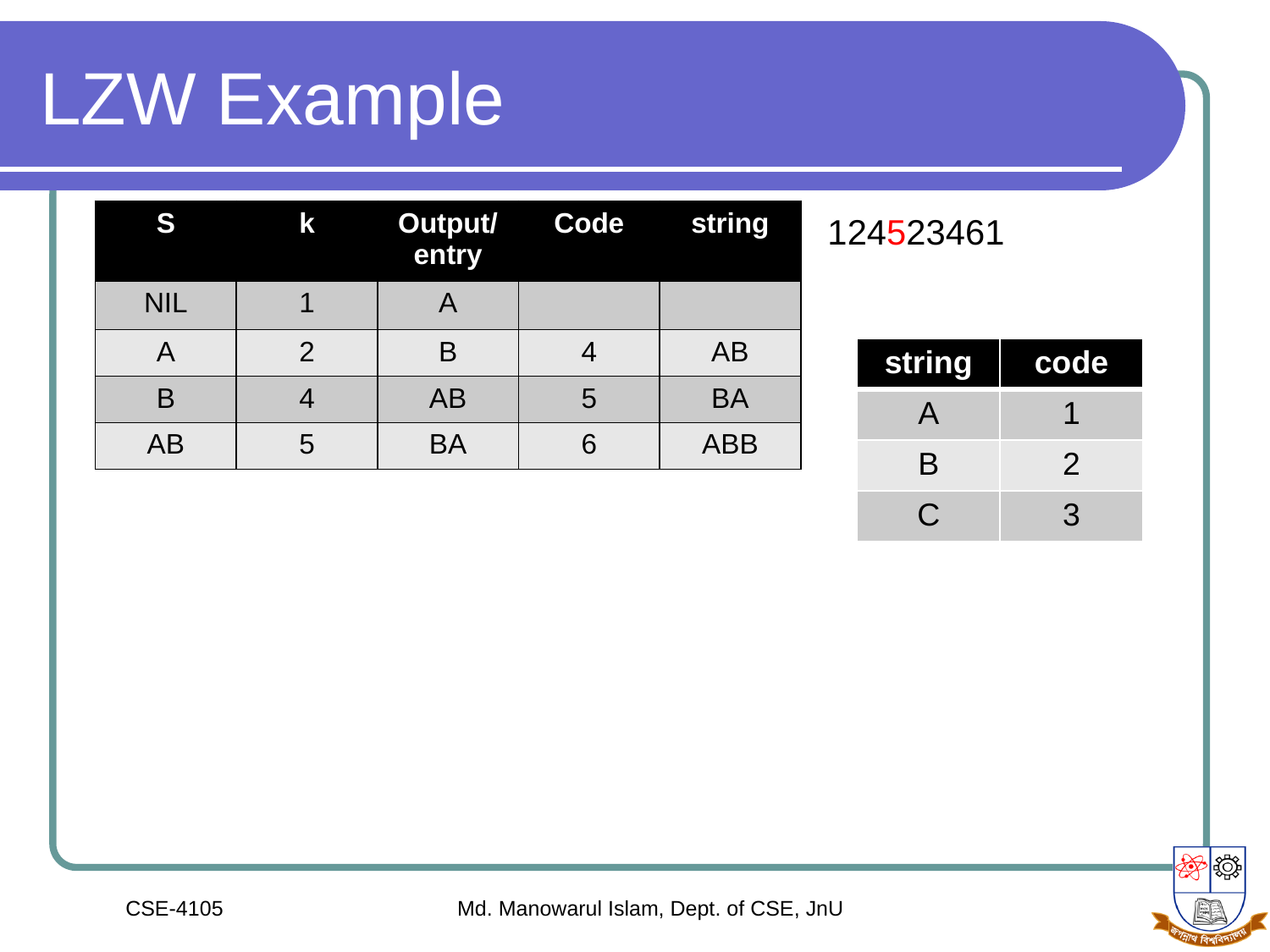

# LZW Example
| S | k | Output/entry | Code | string |
| --- | --- | --- | --- | --- |
| NIL | 1 | A |  |  |
| A | 2 | B | 4 | AB |
| B | 4 | AB | 5 | BA |
| AB | 5 | BA | 6 | ABB |
124523461
| string | code |
| --- | --- |
| A | 1 |
| B | 2 |
| C | 3 |